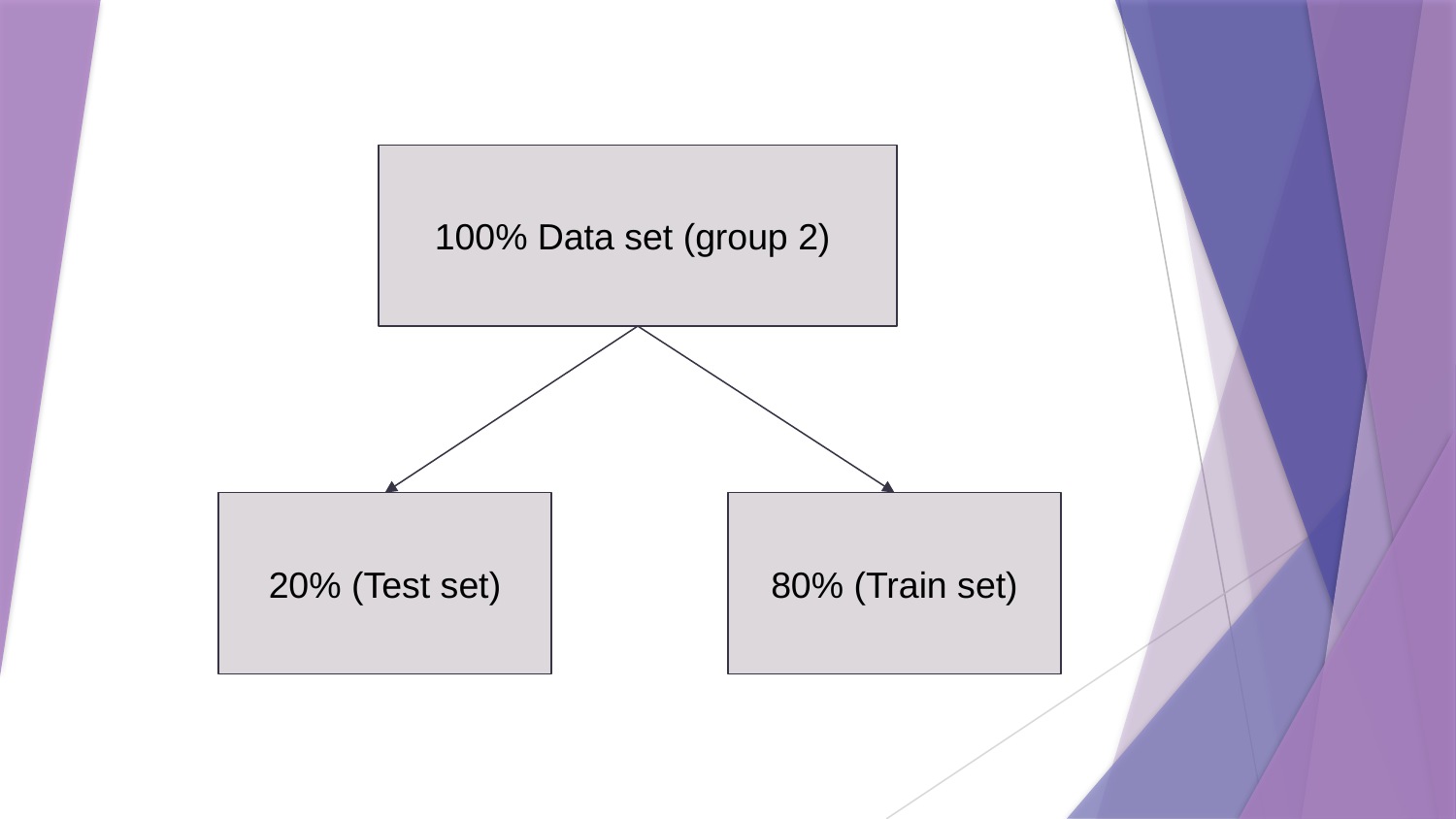

100% Data set (group 2)
20% (Test set)
80% (Train set)